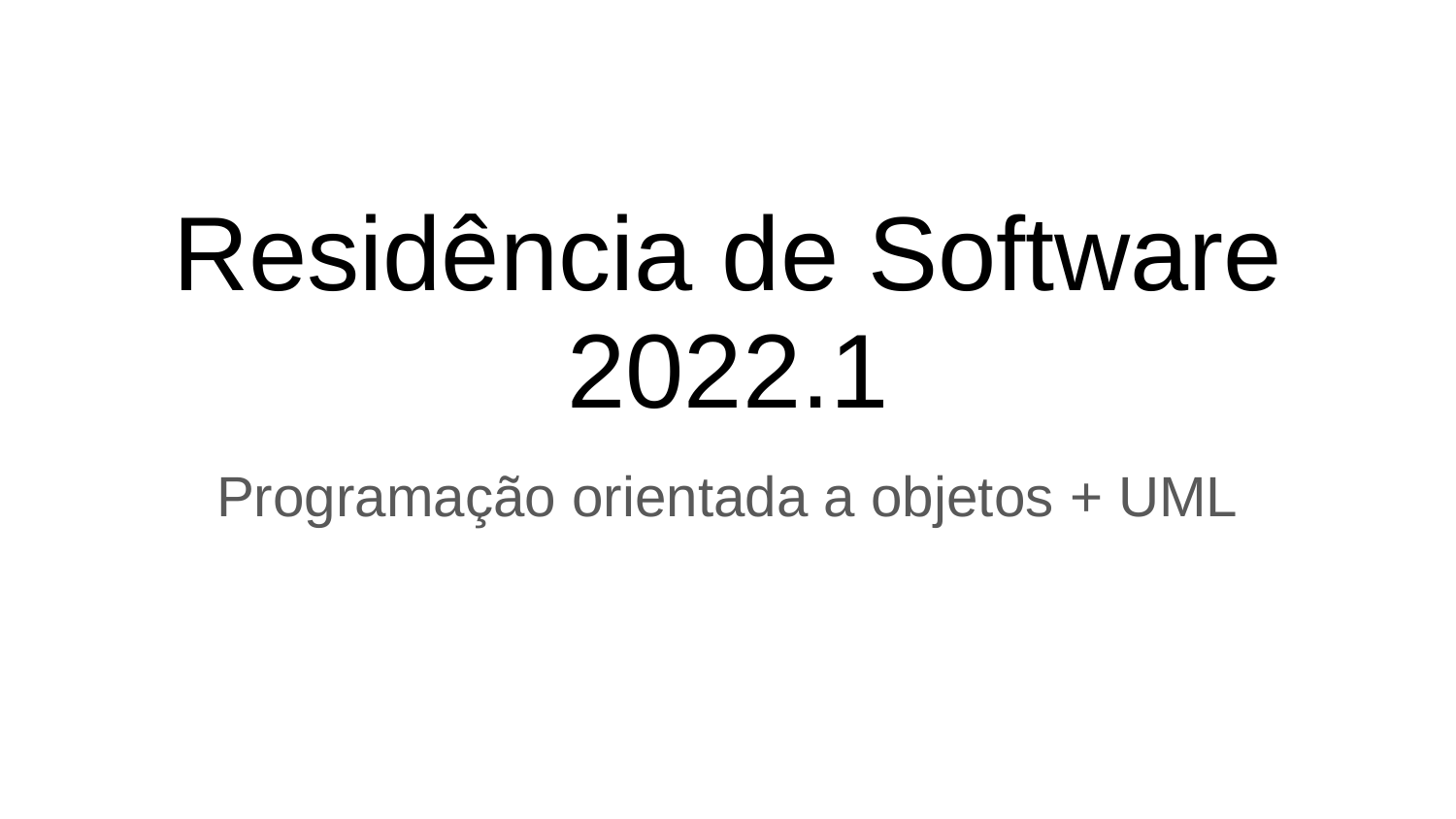

# Residência de Software 2022.1
Programação orientada a objetos + UML